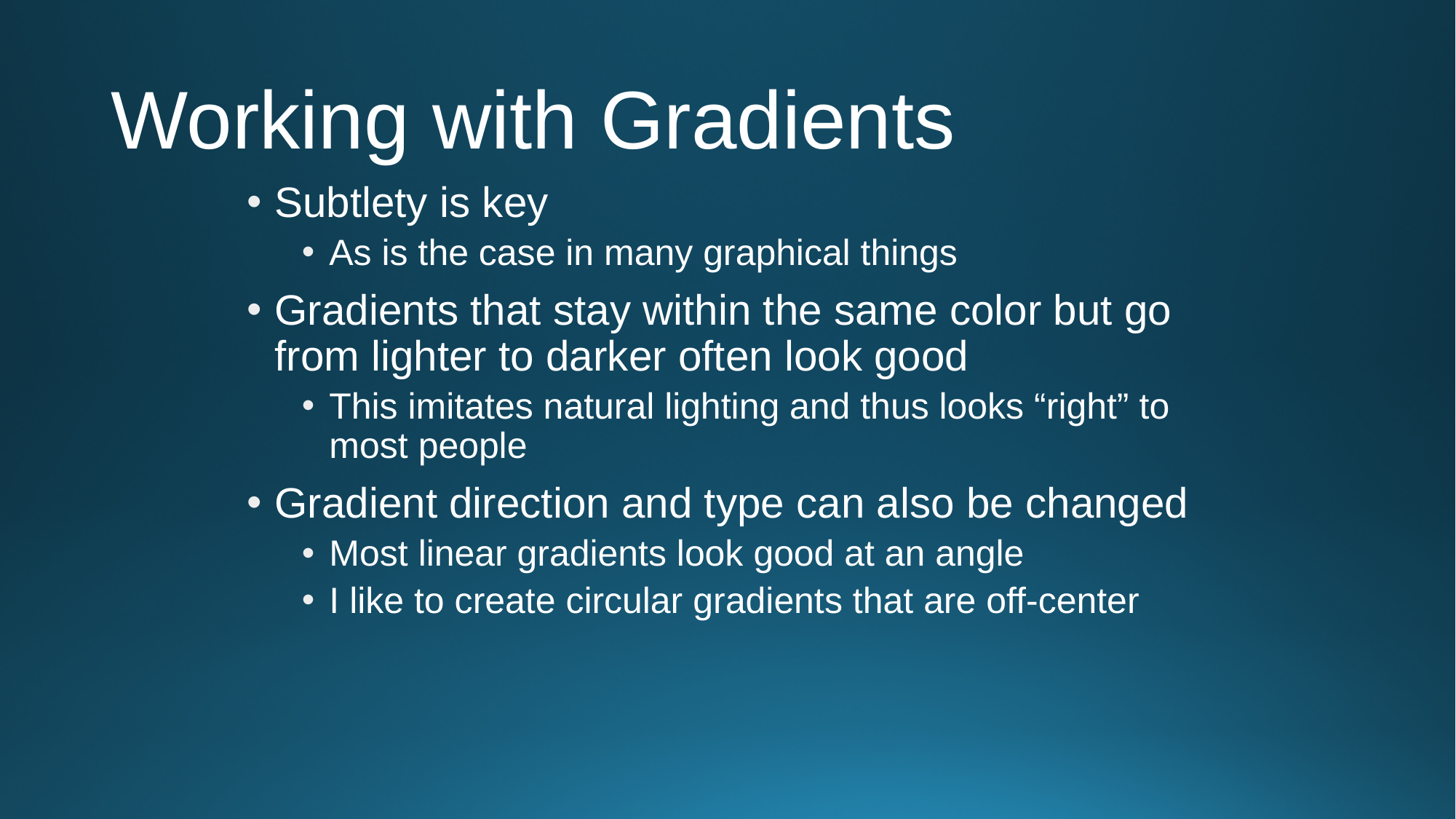

# Working with Gradients
Subtlety is key
As is the case in many graphical things
Gradients that stay within the same color but go from lighter to darker often look good
This imitates natural lighting and thus looks “right” to most people
Gradient direction and type can also be changed
Most linear gradients look good at an angle
I like to create circular gradients that are off-center